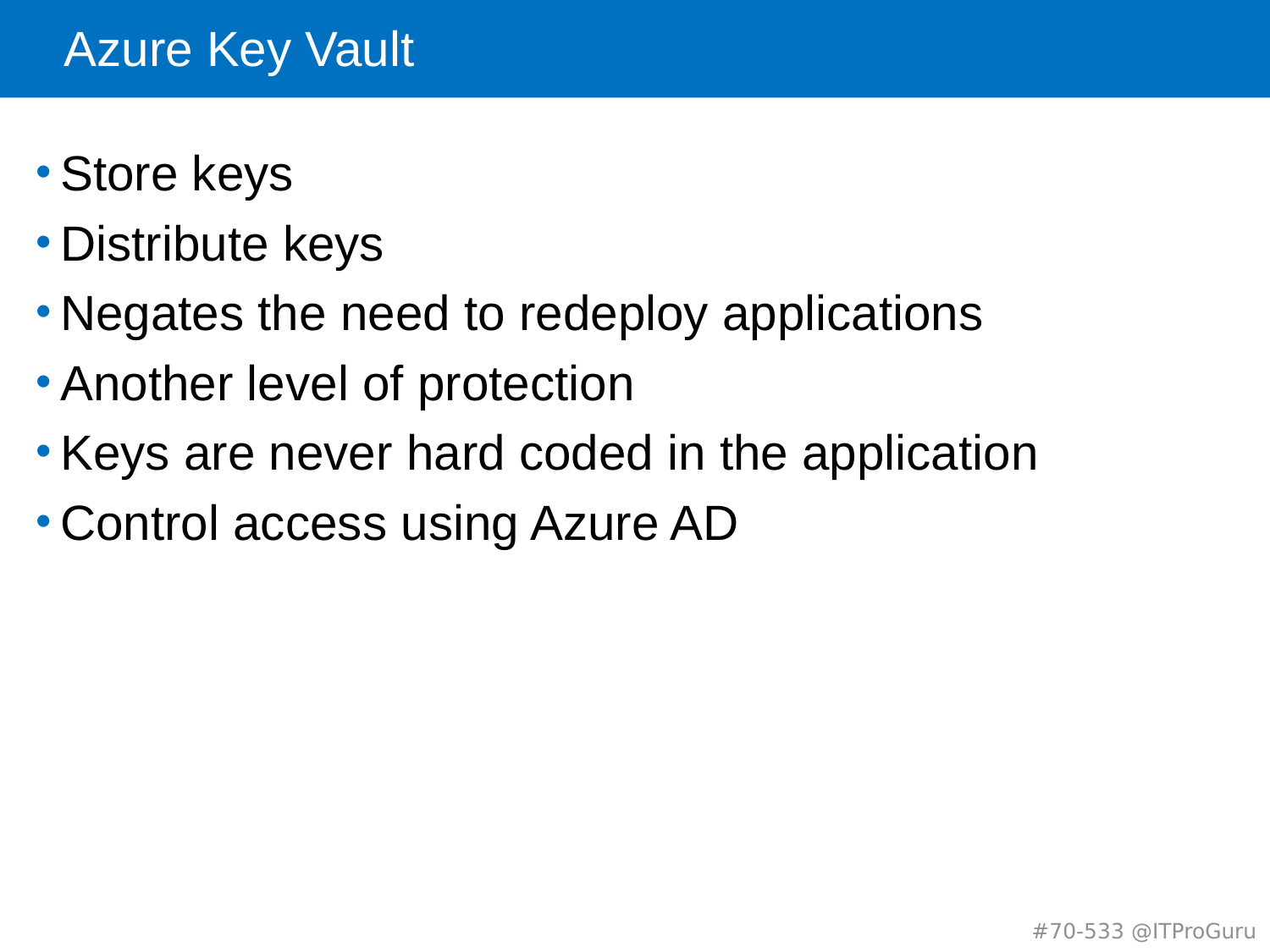

# Azure Key Vault
Store keys
Distribute keys
Negates the need to redeploy applications
Another level of protection
Keys are never hard coded in the application
Control access using Azure AD